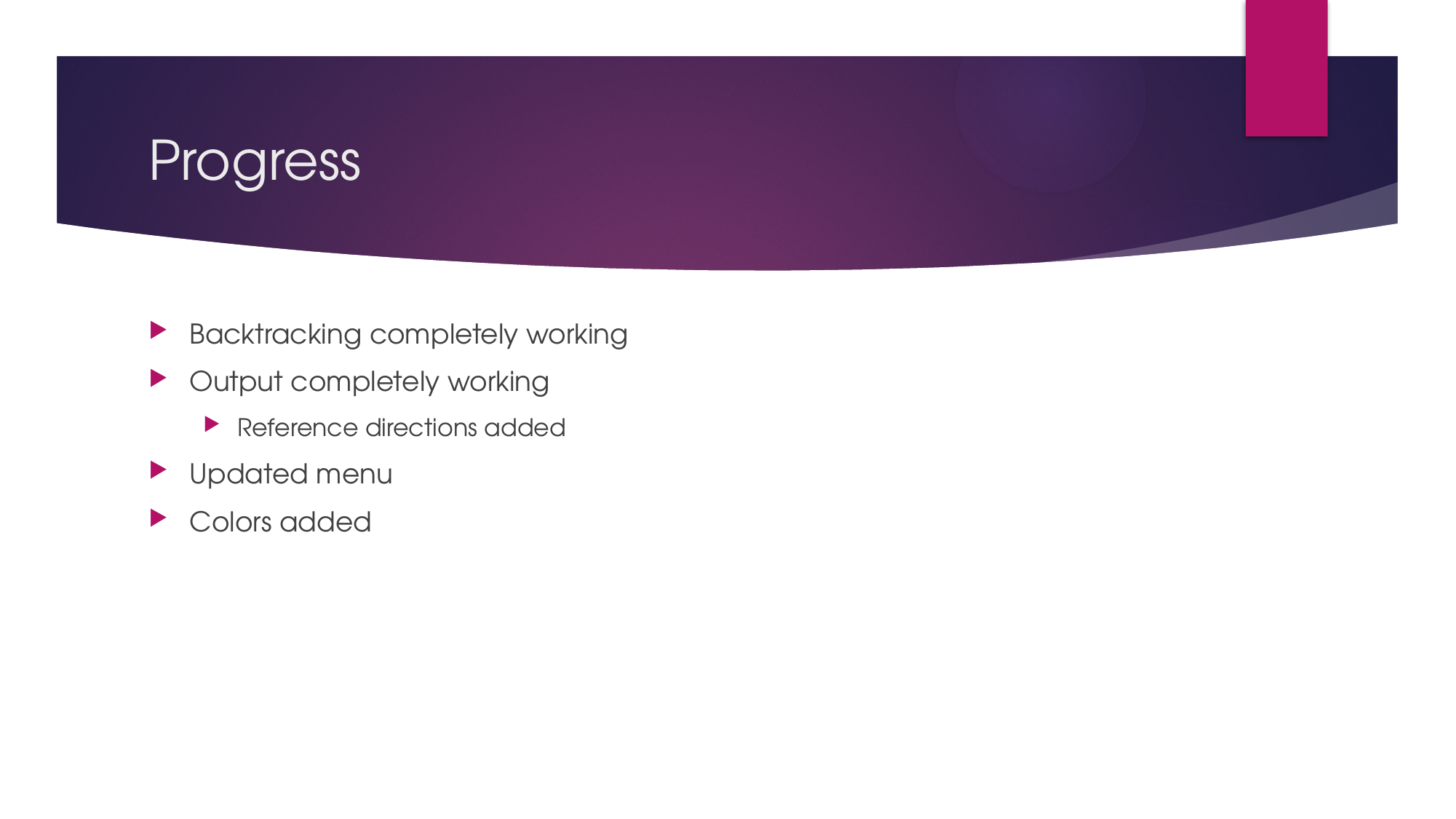

# Progress
Backtracking completely working
Output completely working
Reference directions added
Updated menu
Colors added